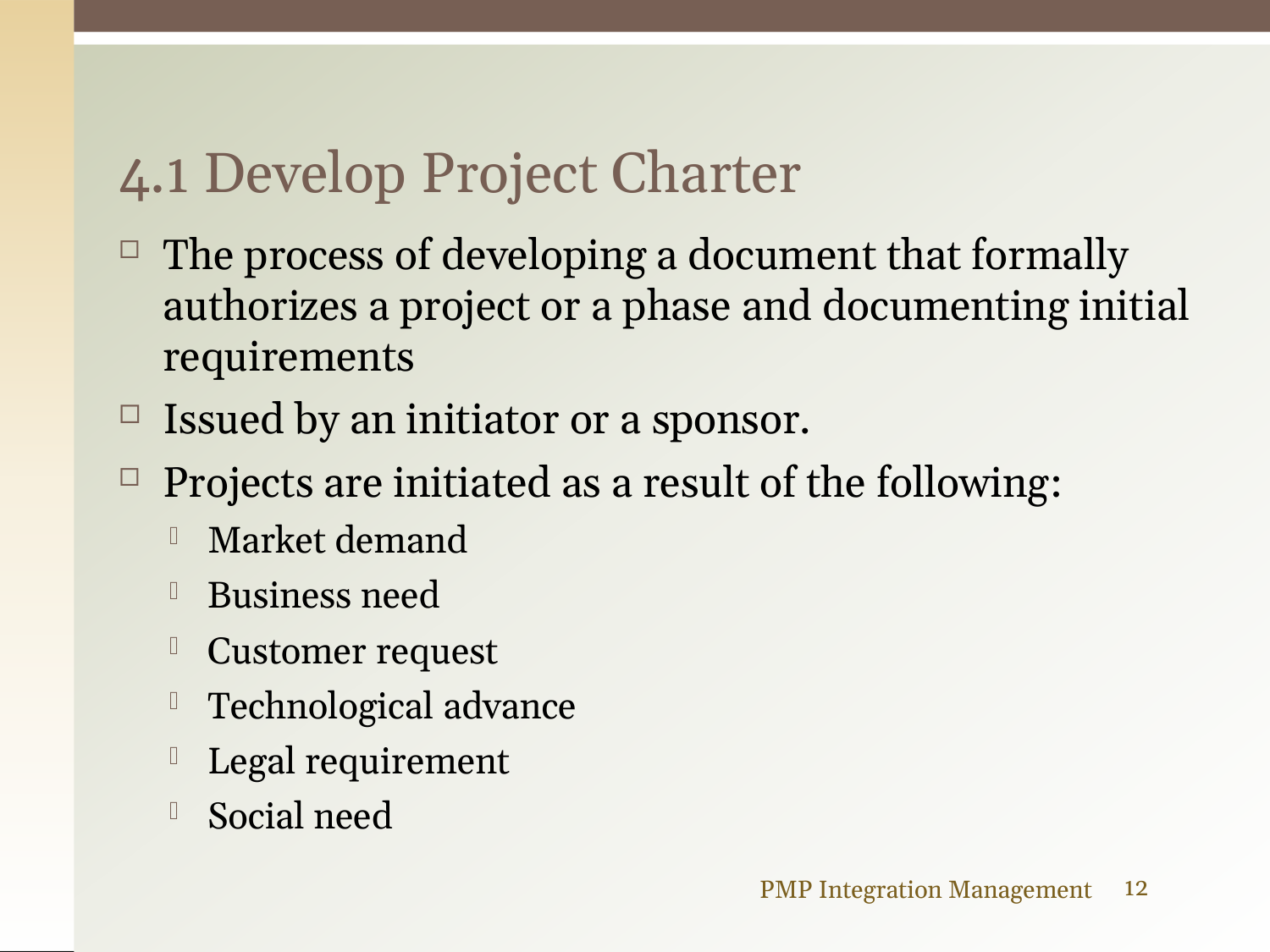

# 4.1 Develop Project Charter
The process of developing a document that formally authorizes a project or a phase and documenting initial requirements
Issued by an initiator or a sponsor.
Projects are initiated as a result of the following:
Market demand
Business need
Customer request
Technological advance
Legal requirement
Social need
PMP Integration Management
12